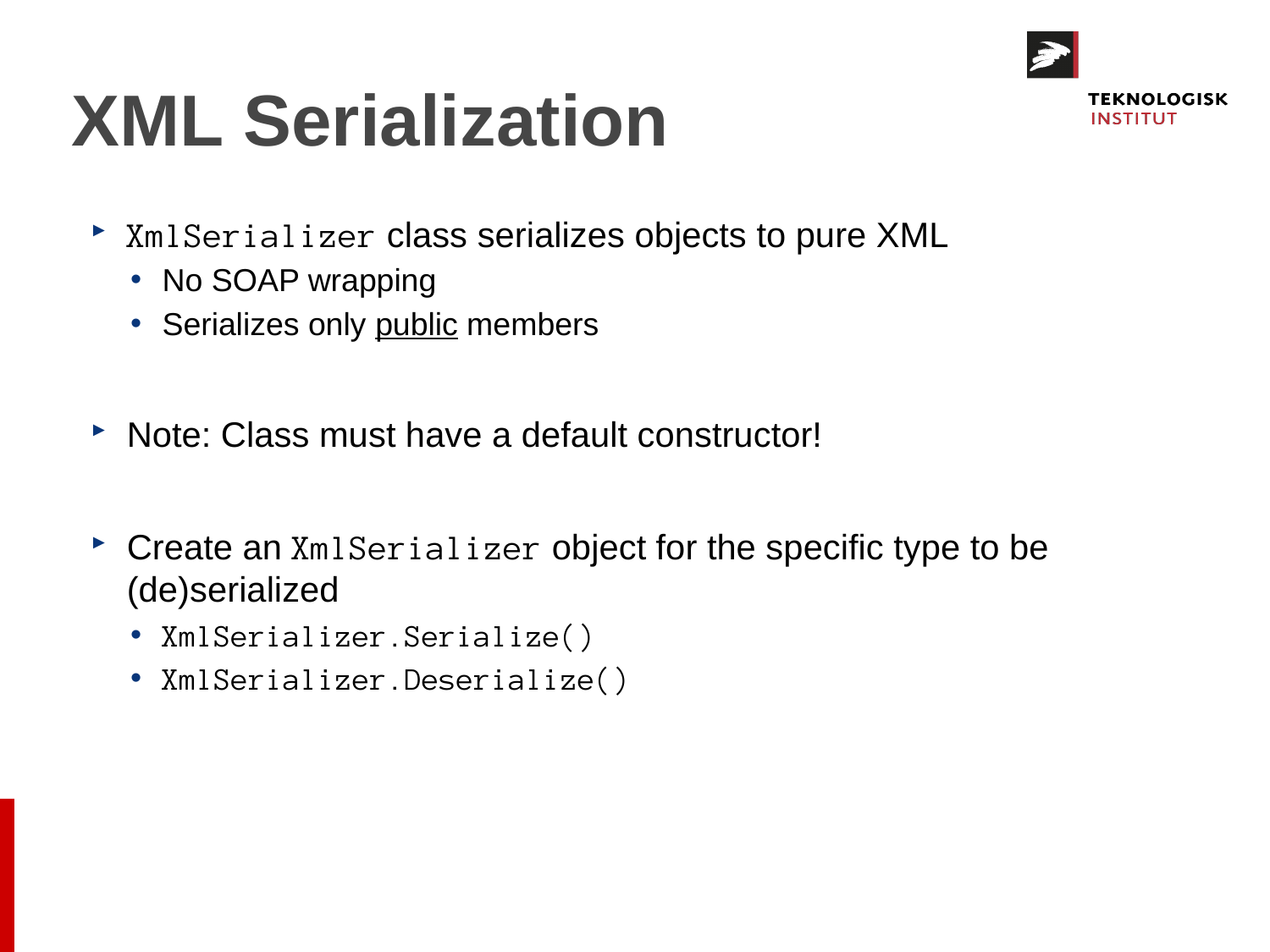

# XML Serialization
XmlSerializer class serializes objects to pure XML
No SOAP wrapping
Serializes only public members

Note: Class must have a default constructor!

Create an XmlSerializer object for the specific type to be (de)serialized
XmlSerializer.Serialize()
XmlSerializer.Deserialize()